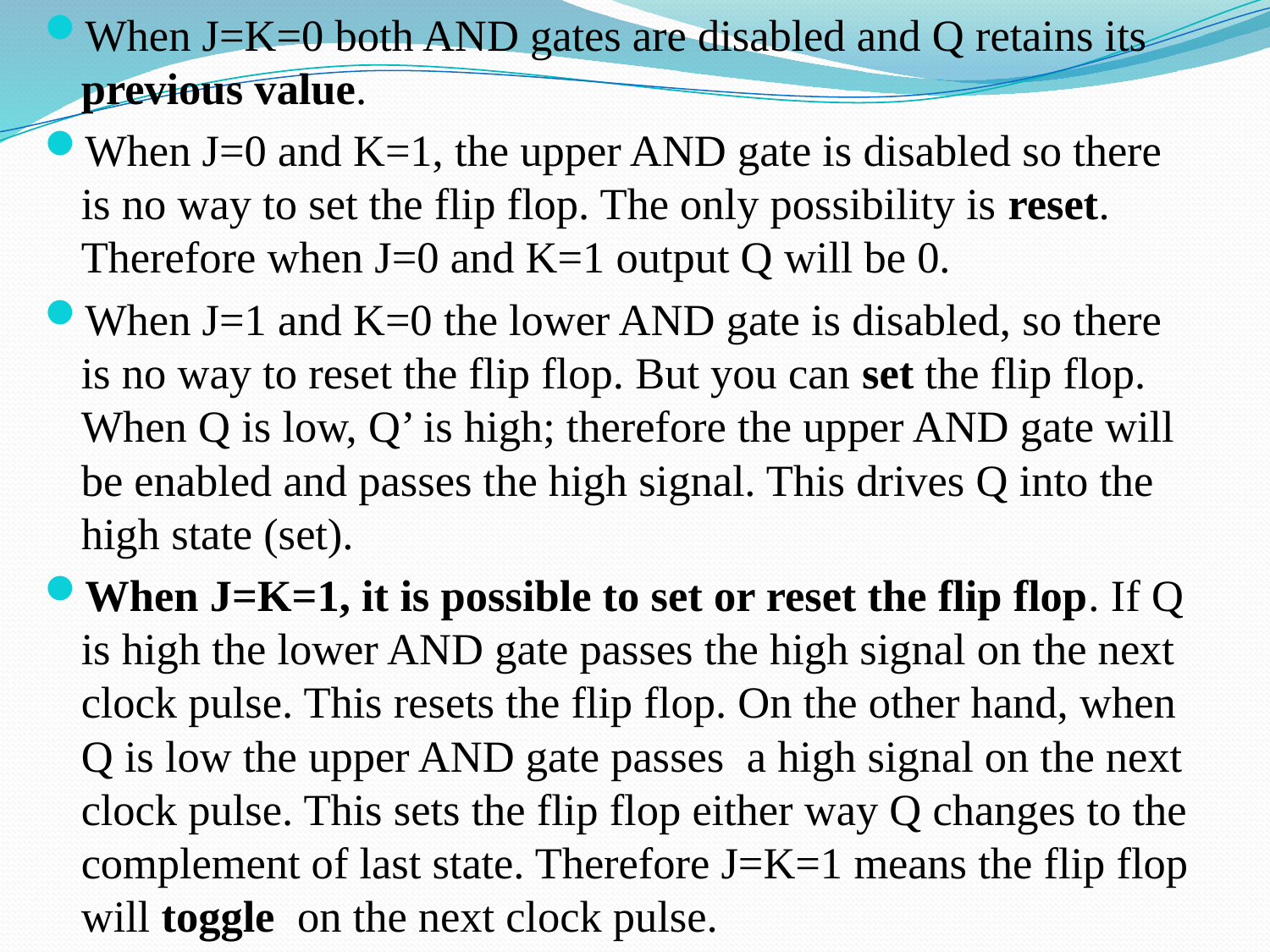

When J=K=0 both AND gates are disabled and Q retains its previous value.
When J=0 and K=1, the upper AND gate is disabled so there is no way to set the flip flop. The only possibility is reset. Therefore when J=0 and K=1 output Q will be 0.
When J=1 and K=0 the lower AND gate is disabled, so there is no way to reset the flip flop. But you can set the flip flop. When Q is low, Q’ is high; therefore the upper AND gate will be enabled and passes the high signal. This drives Q into the high state (set).
When J=K=1, it is possible to set or reset the flip flop. If Q is high the lower AND gate passes the high signal on the next clock pulse. This resets the flip flop. On the other hand, when Q is low the upper AND gate passes  a high signal on the next clock pulse. This sets the flip flop either way Q changes to the complement of last state. Therefore J=K=1 means the flip flop will toggle  on the next clock pulse.